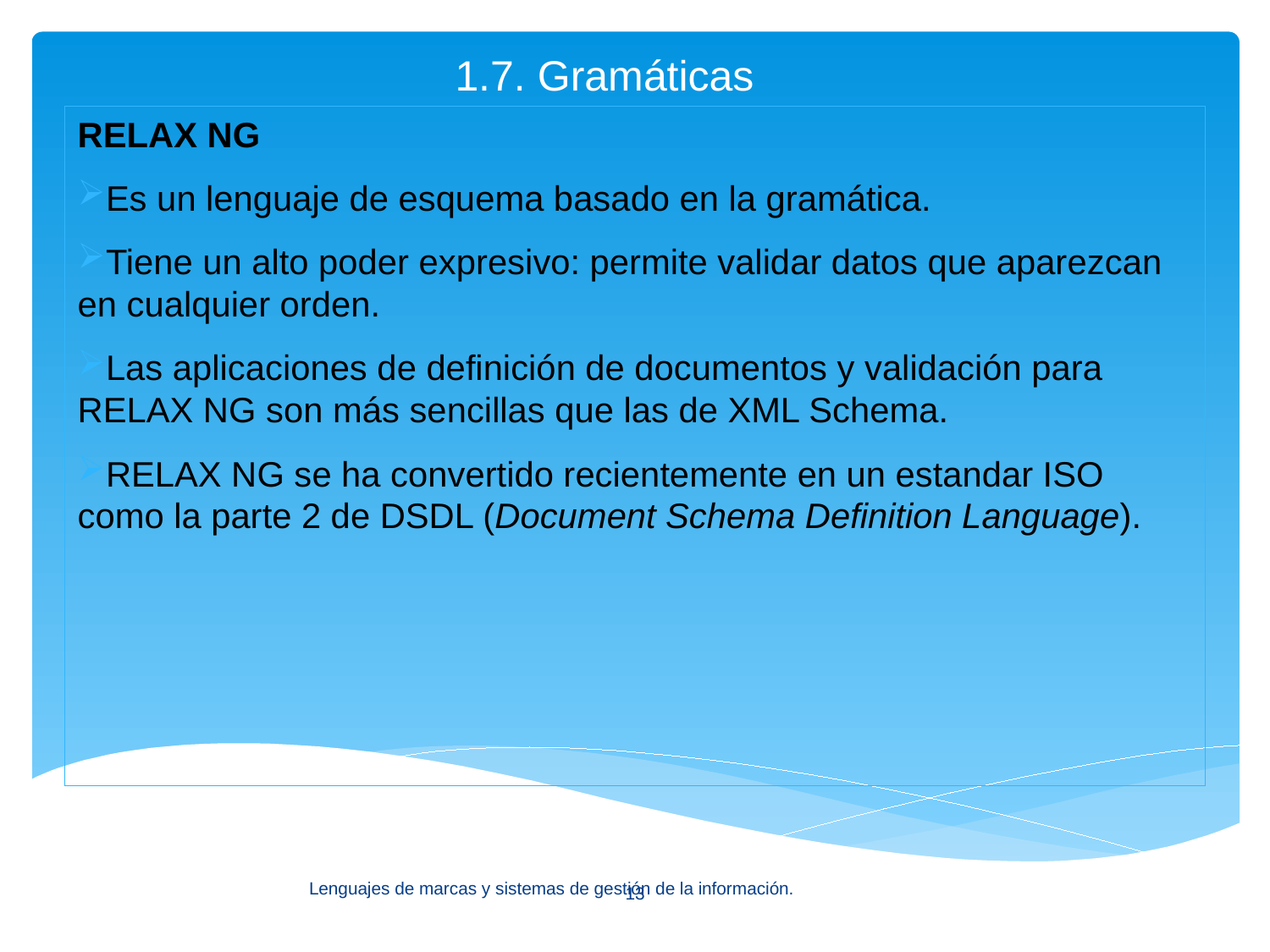

# 1.7. Gramáticas
RELAX NG
Es un lenguaje de esquema basado en la gramática.
Tiene un alto poder expresivo: permite validar datos que aparezcan en cualquier orden.
Las aplicaciones de definición de documentos y validación para RELAX NG son más sencillas que las de XML Schema.
RELAX NG se ha convertido recientemente en un estandar ISO como la parte 2 de DSDL (Document Schema Definition Language).

Lenguajes de marcas y sistemas de gestión de la información.
13